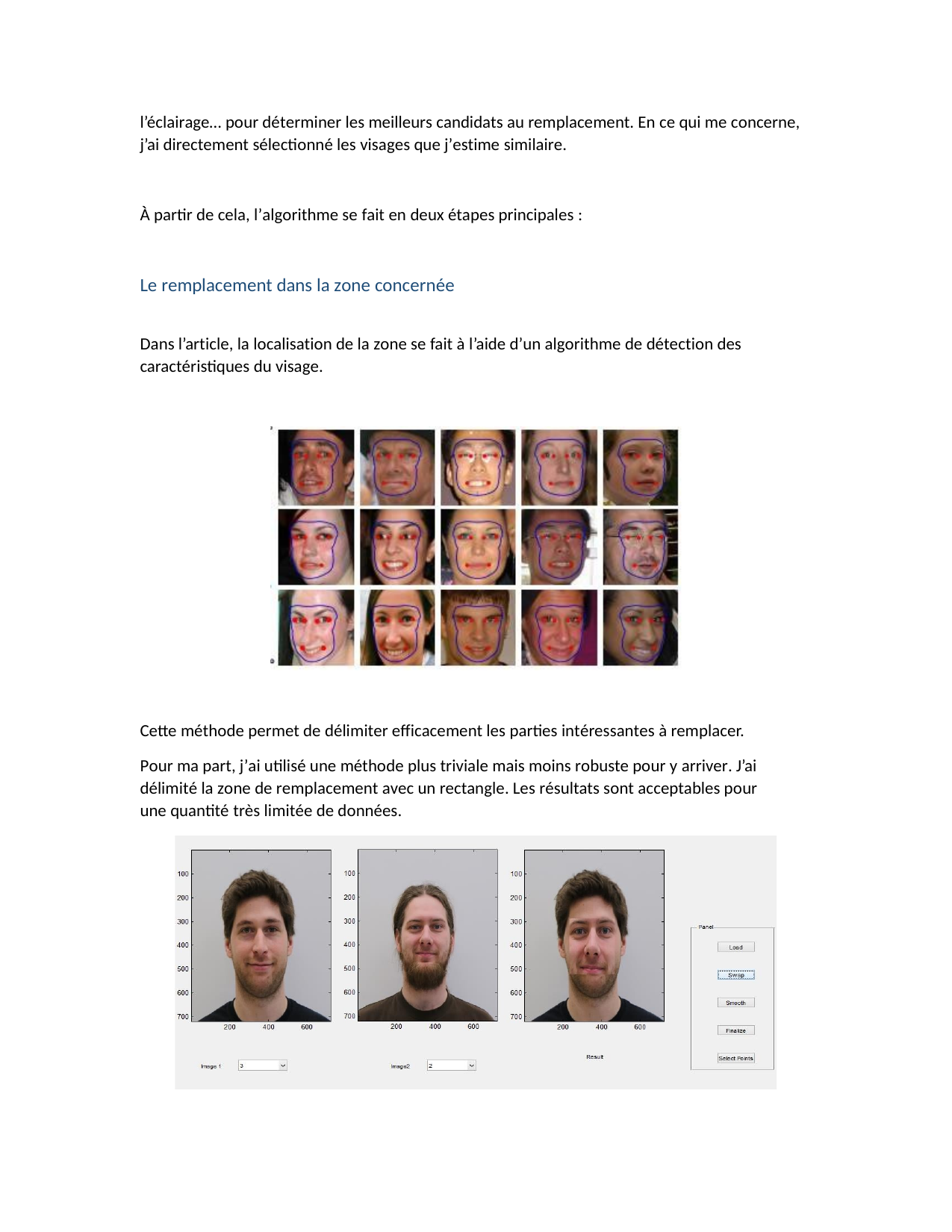

l’éclairage… pour déterminer les meilleurs candidats au remplacement. En ce qui me concerne, j’ai directement sélectionné les visages que j’estime similaire.

À partir de cela, l’algorithme se fait en deux étapes principales :

Le remplacement dans la zone concernée

Dans l’article, la localisation de la zone se fait à l’aide d’un algorithme de détection des caractéristiques du visage.

Cette méthode permet de délimiter efficacement les parties intéressantes à remplacer.

Pour ma part, j’ai utilisé une méthode plus triviale mais moins robuste pour y arriver. J’ai délimité la zone de remplacement avec un rectangle. Les résultats sont acceptables pour une quantité très limitée de données.